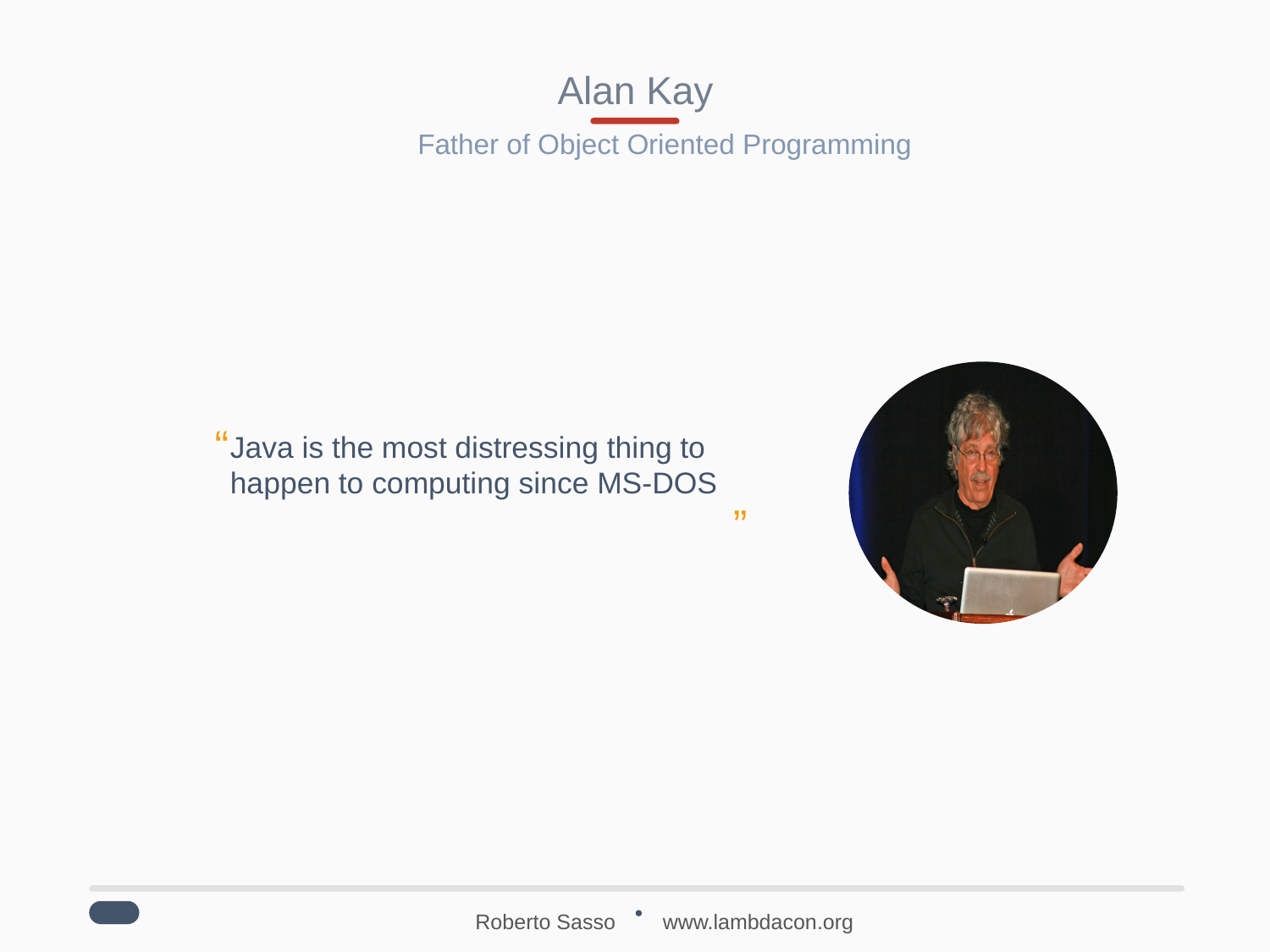

# Alan Kay
Father of Object Oriented Programming

“
Java is the most distressing thing to happen to computing since MS-DOS
“
5